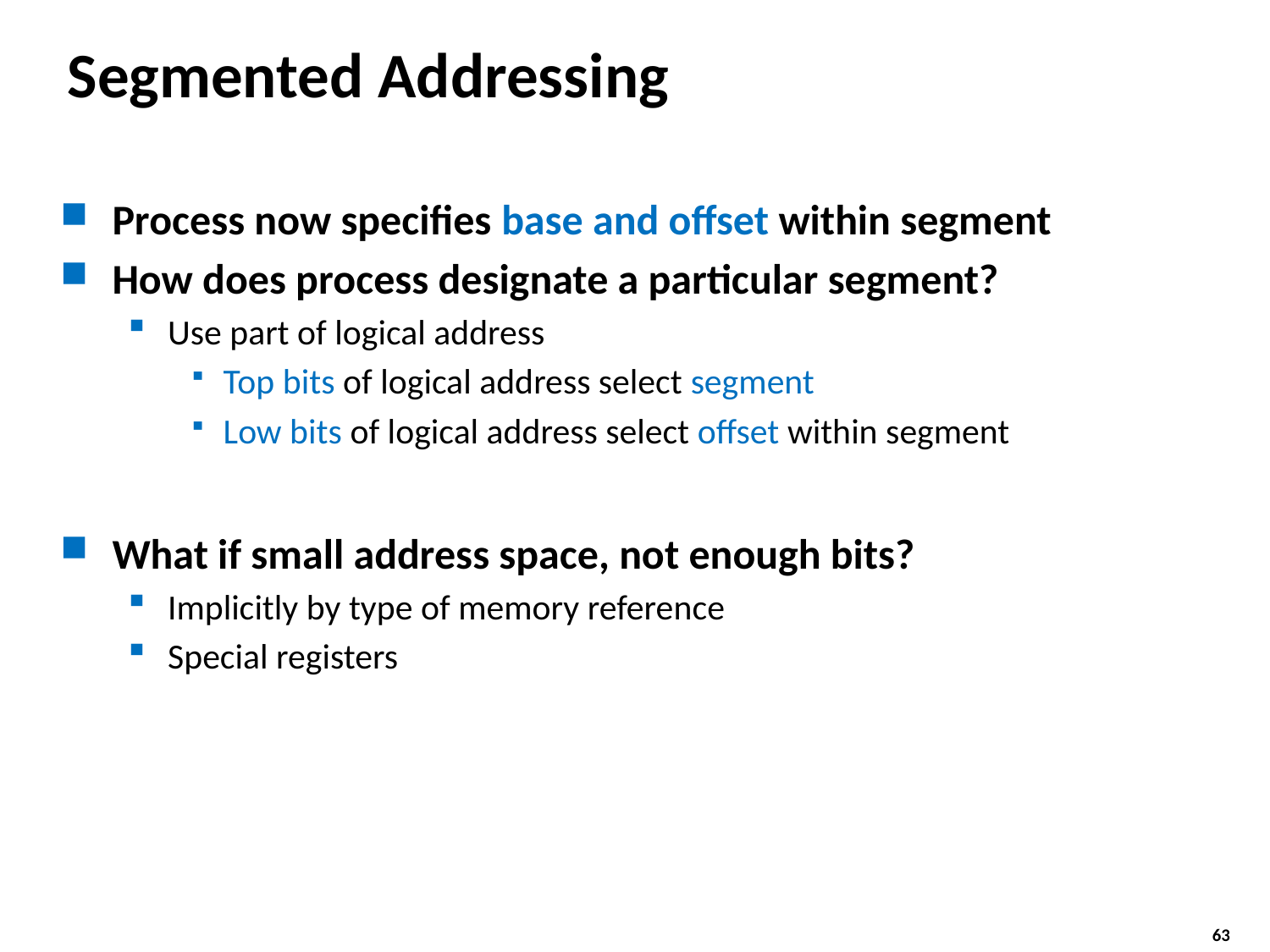

# Segmented Addressing
Process now specifies base and offset within segment
How does process designate a particular segment?
Use part of logical address
Top bits of logical address select segment
Low bits of logical address select offset within segment

What if small address space, not enough bits?
Implicitly by type of memory reference
Special registers